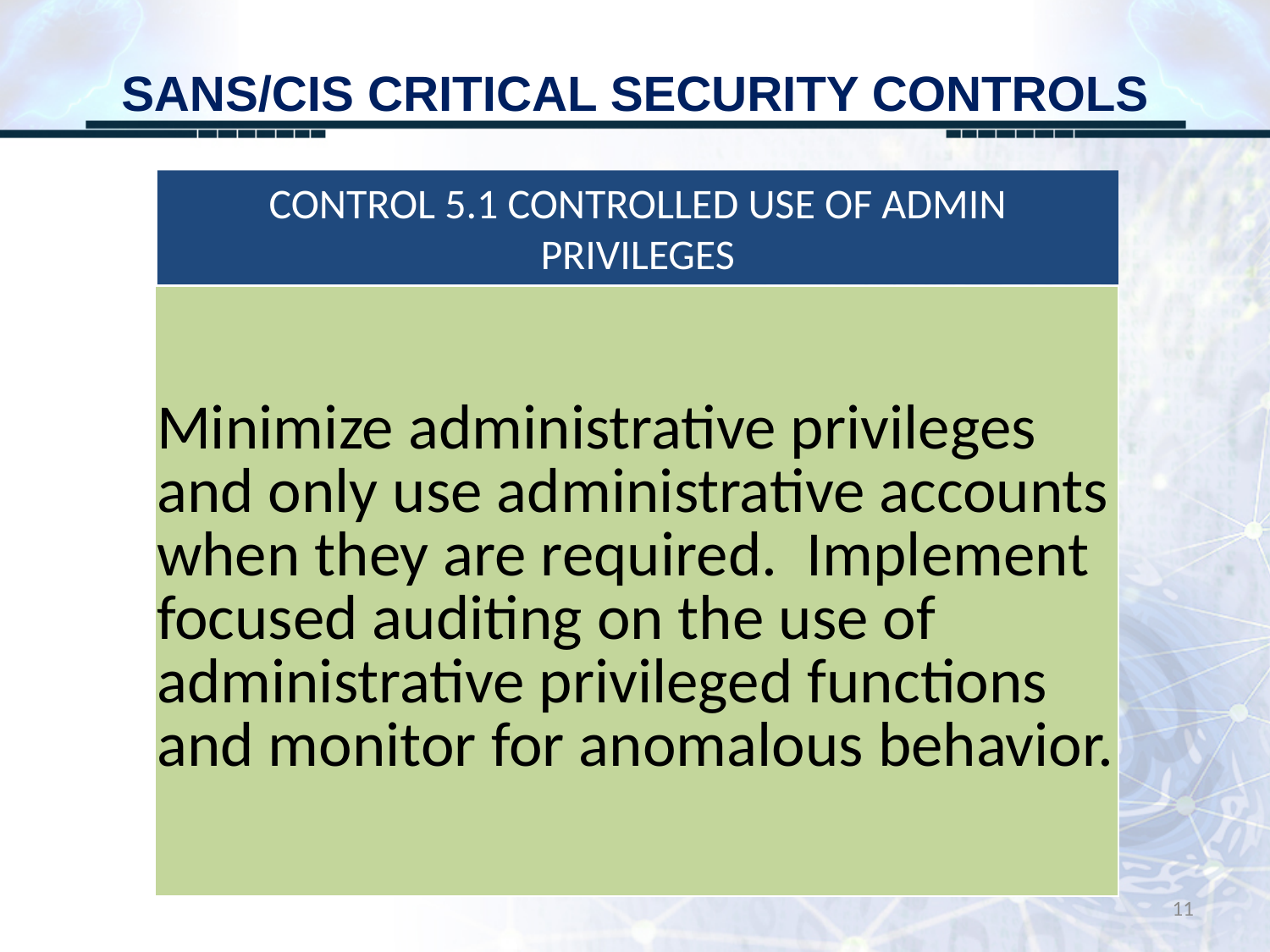

# SANS/CIS CRITICAL SECURITY CONTROLS
CONTROL 5.1 CONTROLLED USE OF ADMIN PRIVILEGES
| Minimize administrative privileges and only use administrative accounts when they are required. Implement focused auditing on the use of administrative privileged functions and monitor for anomalous behavior. |
| --- |
11